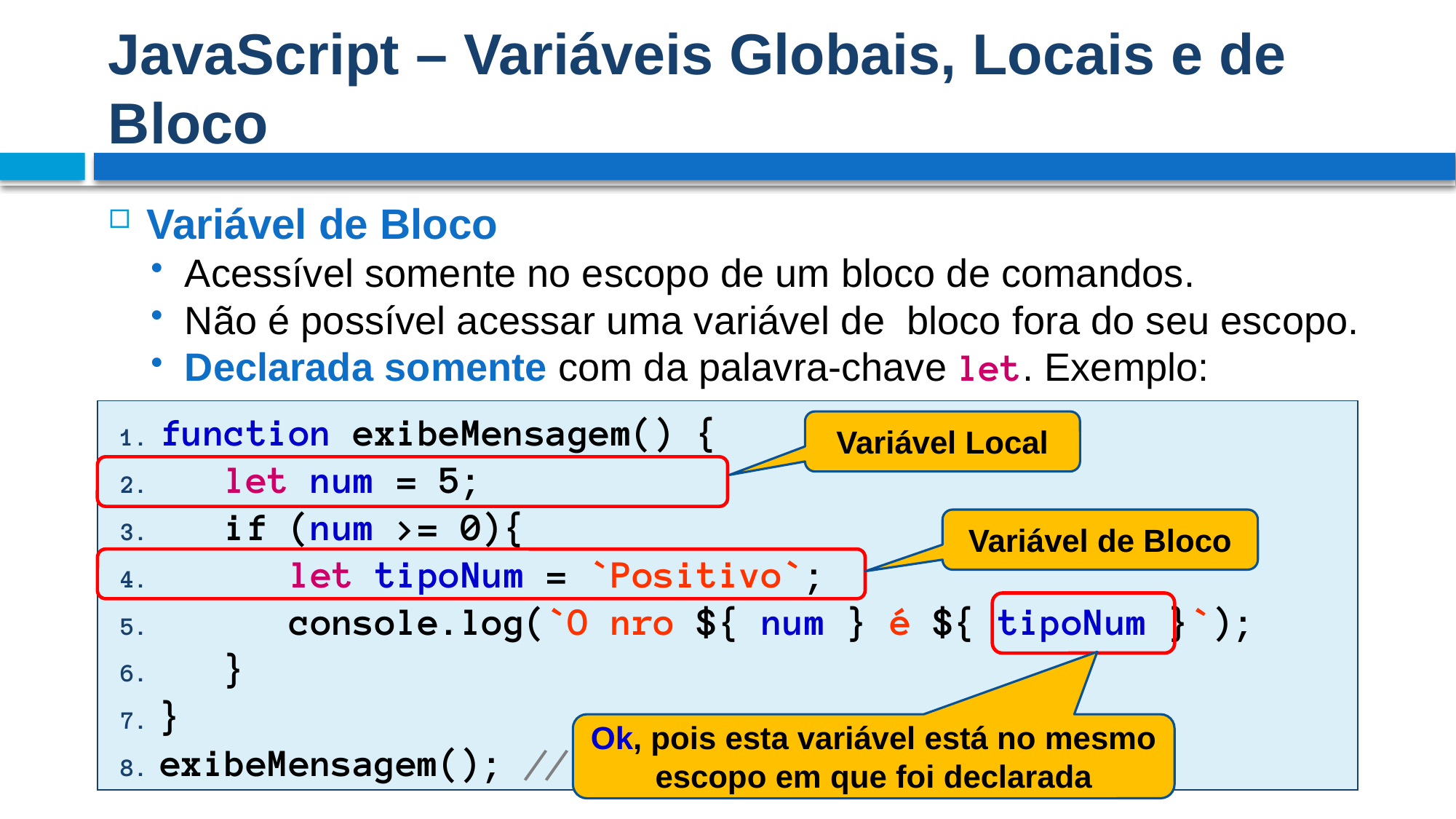

# JavaScript – Variáveis Globais, Locais e de Bloco
22
Variável de Bloco
Acessível somente no escopo de um bloco de comandos.
Não é possível acessar uma variável de  bloco fora do seu escopo.
Declarada somente com da palavra-chave let. Exemplo:
function exibeMensagem() {
   let num = 5;
   if (num >= 0){
      let tipoNum = `Positivo`;
      console.log(`O nro ${ num } é ${ tipoNum }`);
   }
}
exibeMensagem(); // Chama a Função
Variável Local

Variável de Bloco

Ok, pois esta variável está no mesmo escopo em que foi declarada